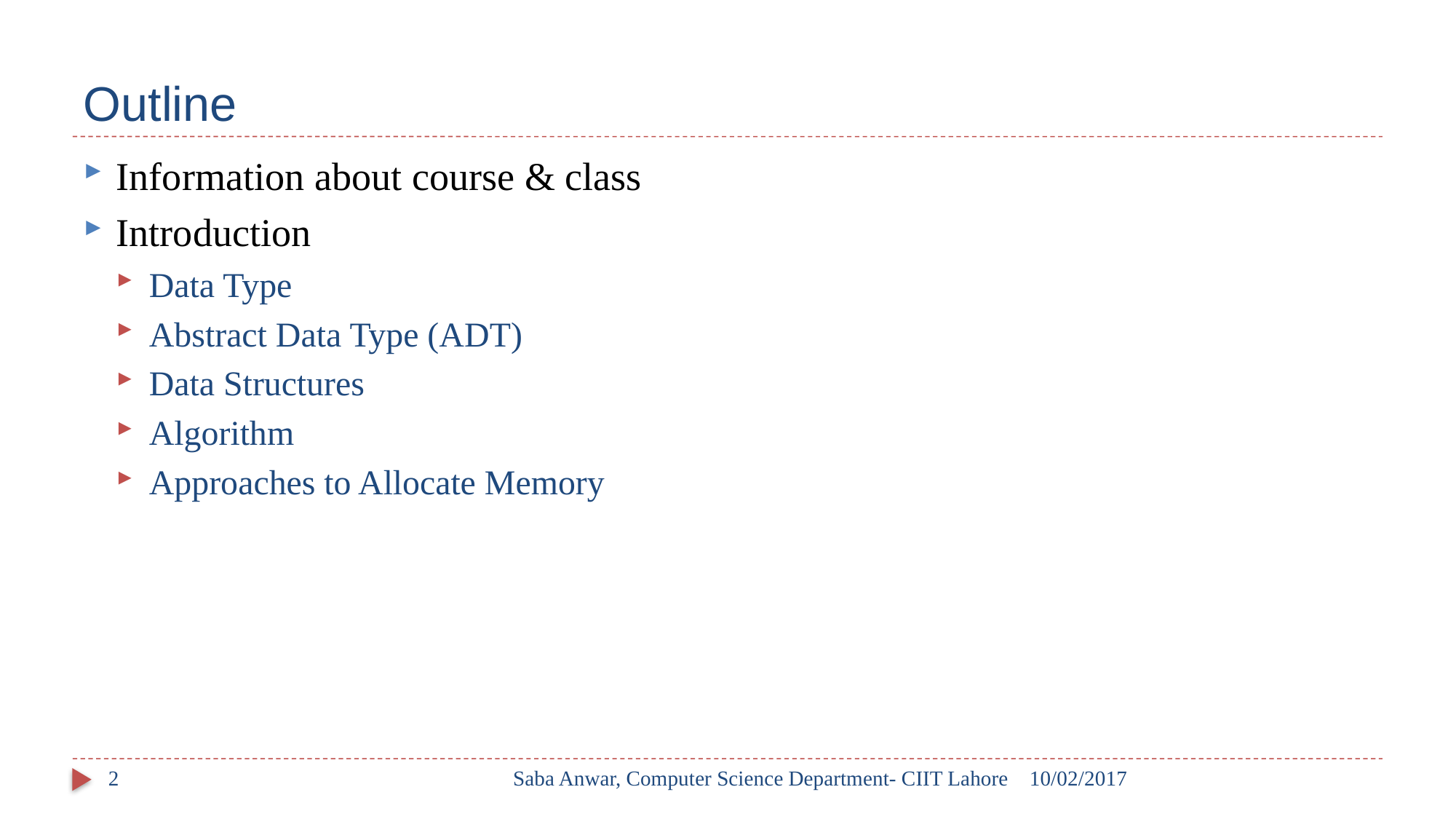

# Outline
Information about course & class
Introduction
Data Type
Abstract Data Type (ADT)
Data Structures
Algorithm
Approaches to Allocate Memory

2
Saba Anwar, Computer Science Department- CIIT Lahore
10/02/2017